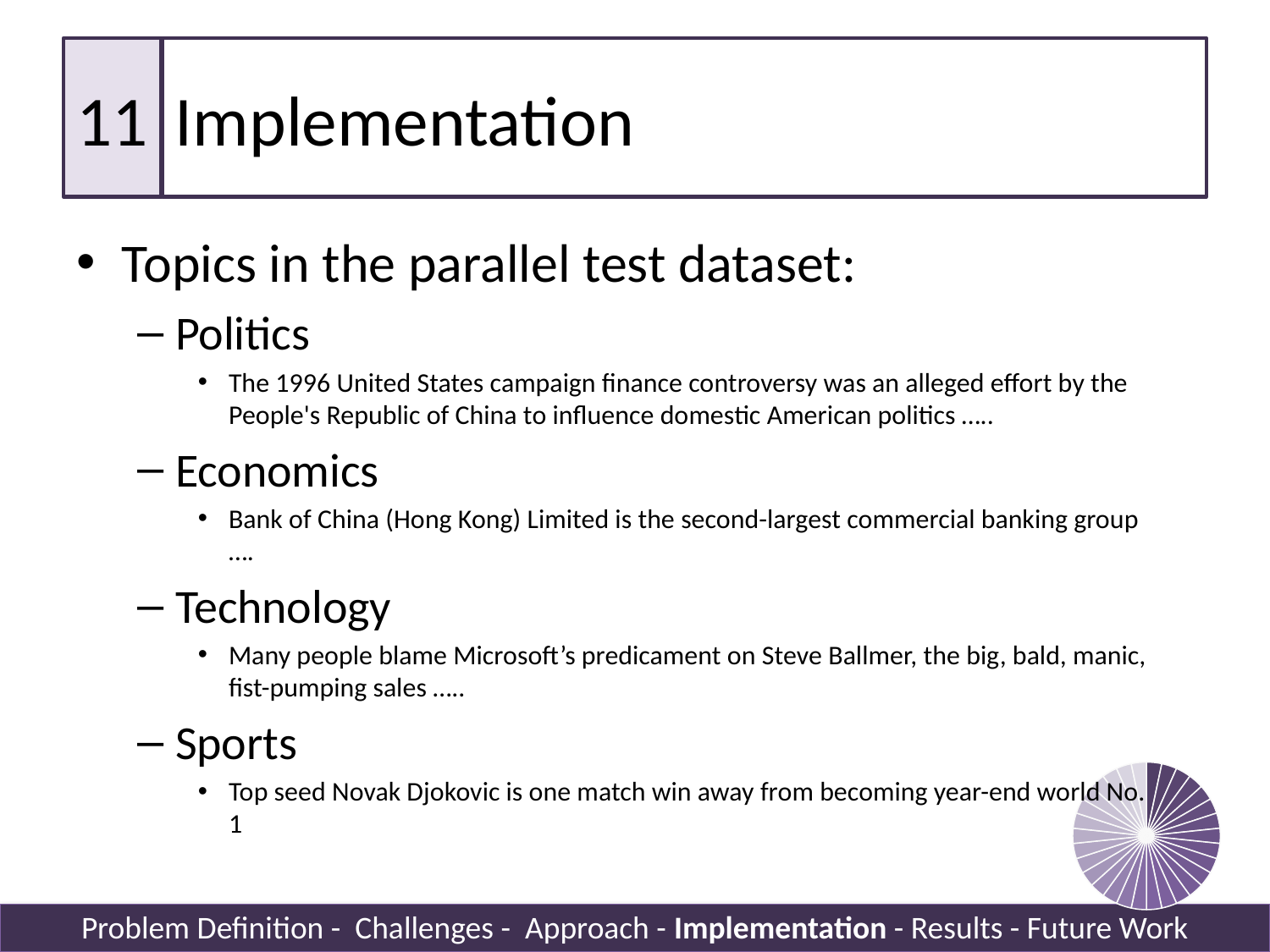

# 12
11
10
9
8
7
6
5
11
Implementation
Topics in the parallel test dataset:
Politics
The 1996 United States campaign finance controversy was an alleged effort by the People's Republic of China to influence domestic American politics …..
Economics
Bank of China (Hong Kong) Limited is the second-largest commercial banking group ….
Technology
Many people blame Microsoft’s predicament on Steve Ballmer, the big, bald, manic, fist-pumping sales …..
Sports
Top seed Novak Djokovic is one match win away from becoming year-end world No. 1

### Chart

| Category | Sales |
|---|---|
| 1 | 1.0 |
| 2 | 1.0 |
| 3 | 1.0 |
| 4 | 1.0 |
| 5 | 1.0 |
| 6 | 1.0 |
| 7 | 1.0 |
| 8 | 1.0 |
| 9 | 1.0 |
| 10 | 1.0 |
| 11 | 1.0 |
| 12 | 1.0 |
| 13 | 1.0 |
| 14 | 1.0 |
| 15 | 1.0 |
| 16 | 1.0 |
| 17 | 1.0 |
| 18 | 1.0 |
| 19 | 1.0 |
| 20 | 1.0 |
| 21 | 1.0 |
| 22 | 1.0 |
| 23 | 1.0 |
| 24 | 1.0 |
| 25 | 1.0 |
| 26 | 1.0 |
| 27 | 1.0 |
| 28 | 1.0 |
| 29 | 1.0 |
| 30 | 1.0 |
Problem Definition -  Challenges -  Approach - Implementation - Results - Future Work